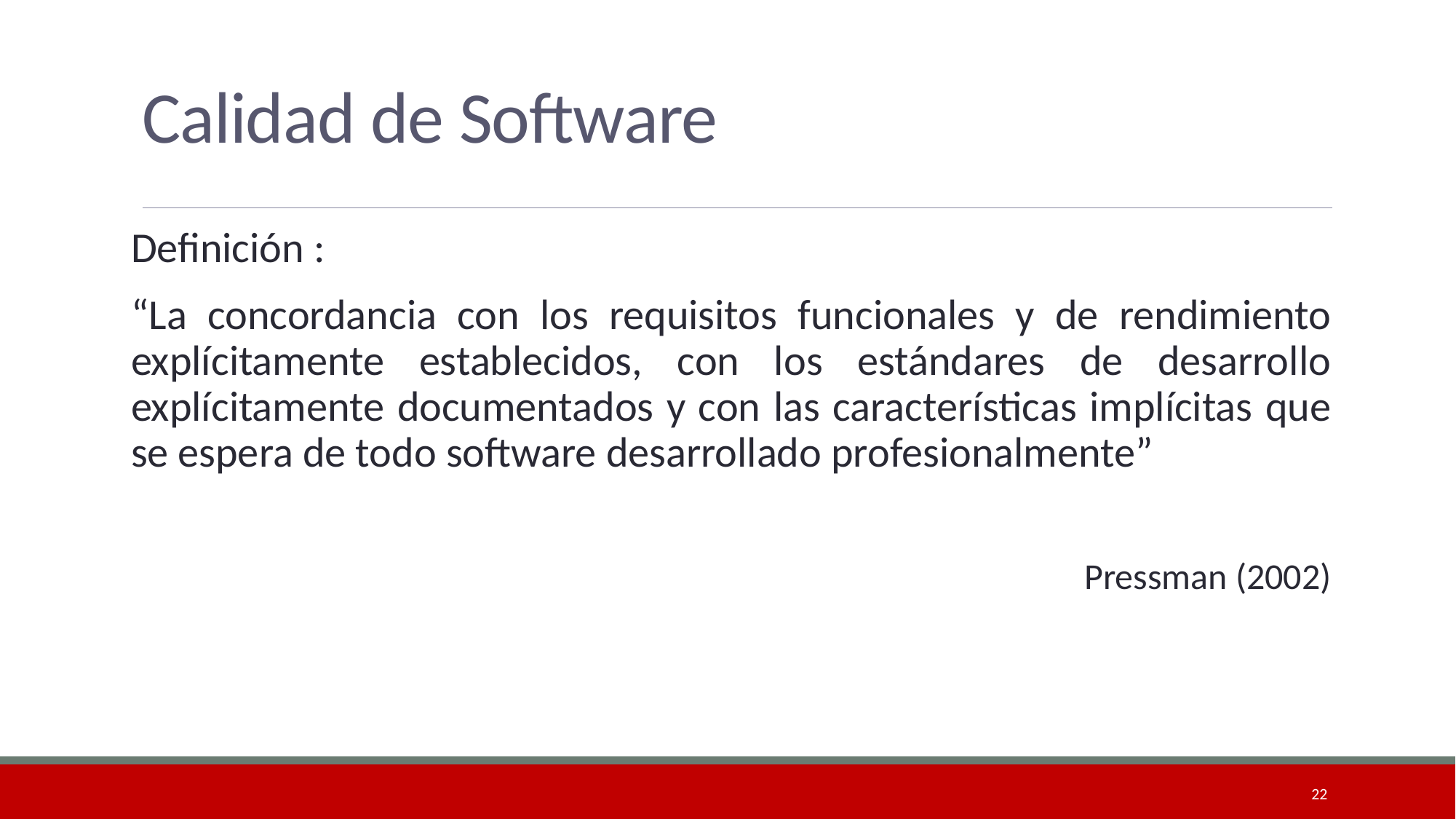

# Calidad de Software
Definición :
“La concordancia con los requisitos funcionales y de rendimiento explícitamente establecidos, con los estándares de desarrollo explícitamente documentados y con las características implícitas que se espera de todo software desarrollado profesionalmente”

Pressman (2002)
22